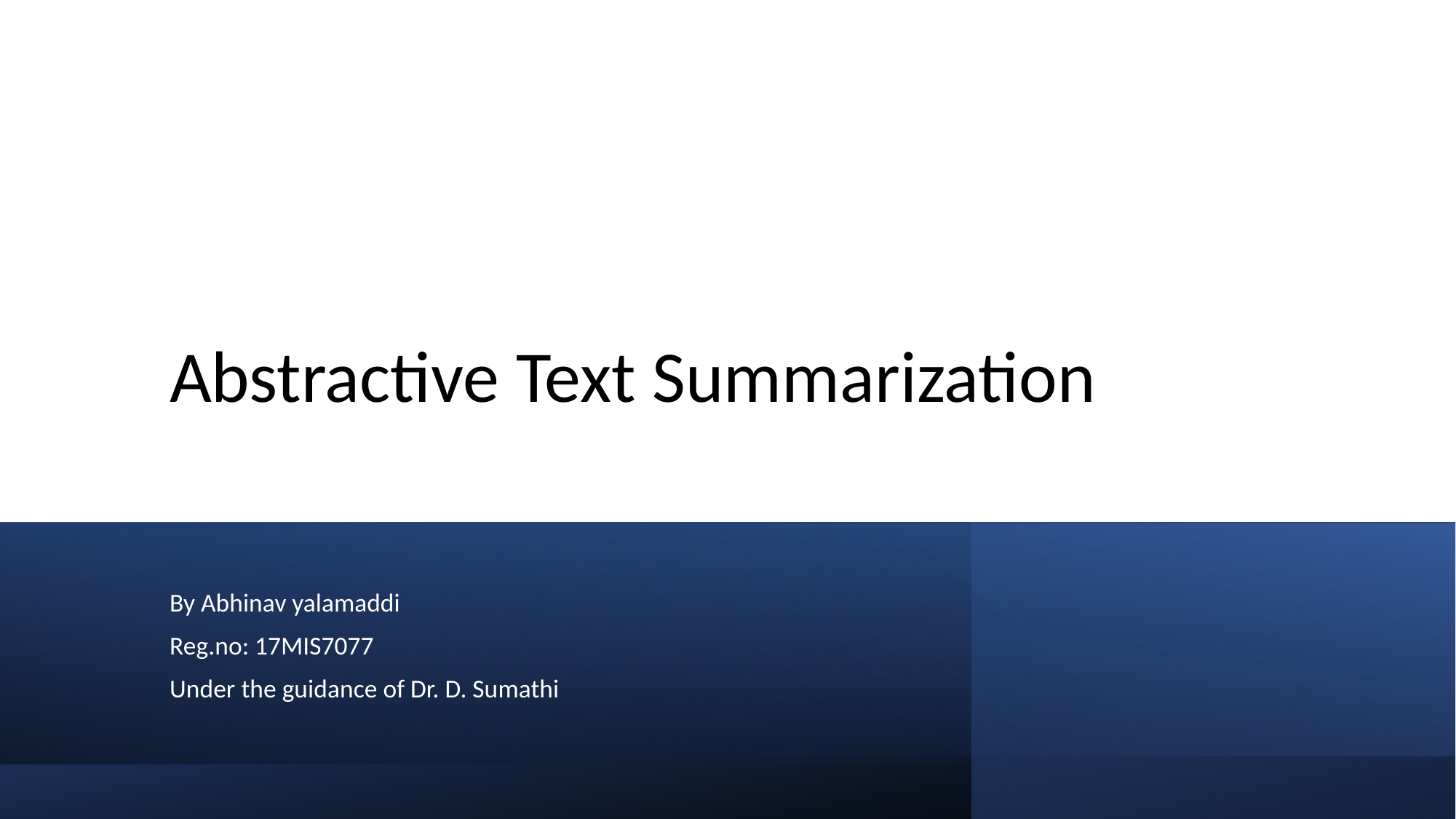

# Abstractive Text Summarization

By Abhinav yalamaddi
Reg.no: 17MIS7077
Under the guidance of Dr. D. Sumathi